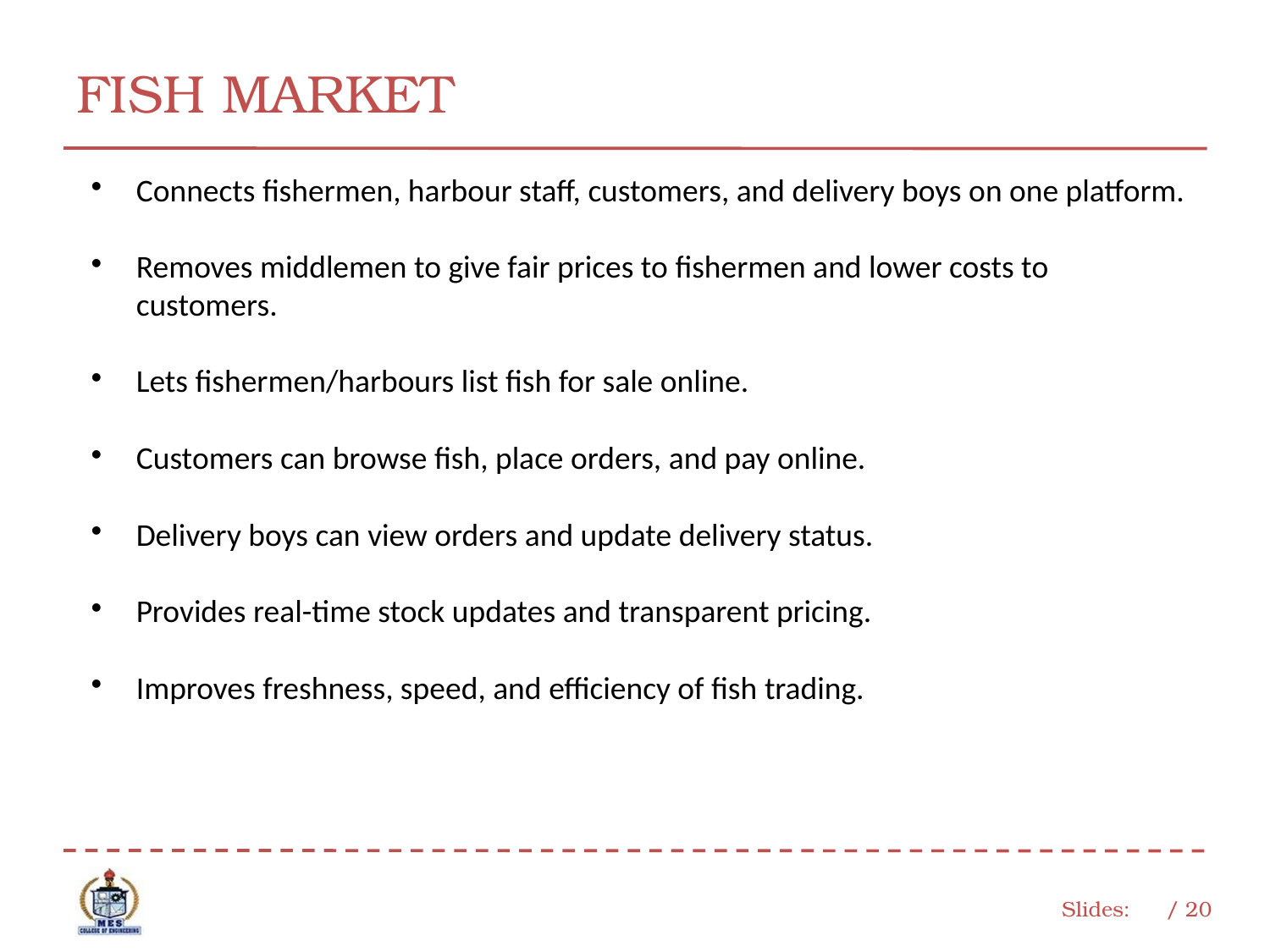

# FISH MARKET
Connects fishermen, harbour staff, customers, and delivery boys on one platform.
Removes middlemen to give fair prices to fishermen and lower costs to customers.
Lets fishermen/harbours list fish for sale online.
Customers can browse fish, place orders, and pay online.
Delivery boys can view orders and update delivery status.
Provides real-time stock updates and transparent pricing.
Improves freshness, speed, and efficiency of fish trading.